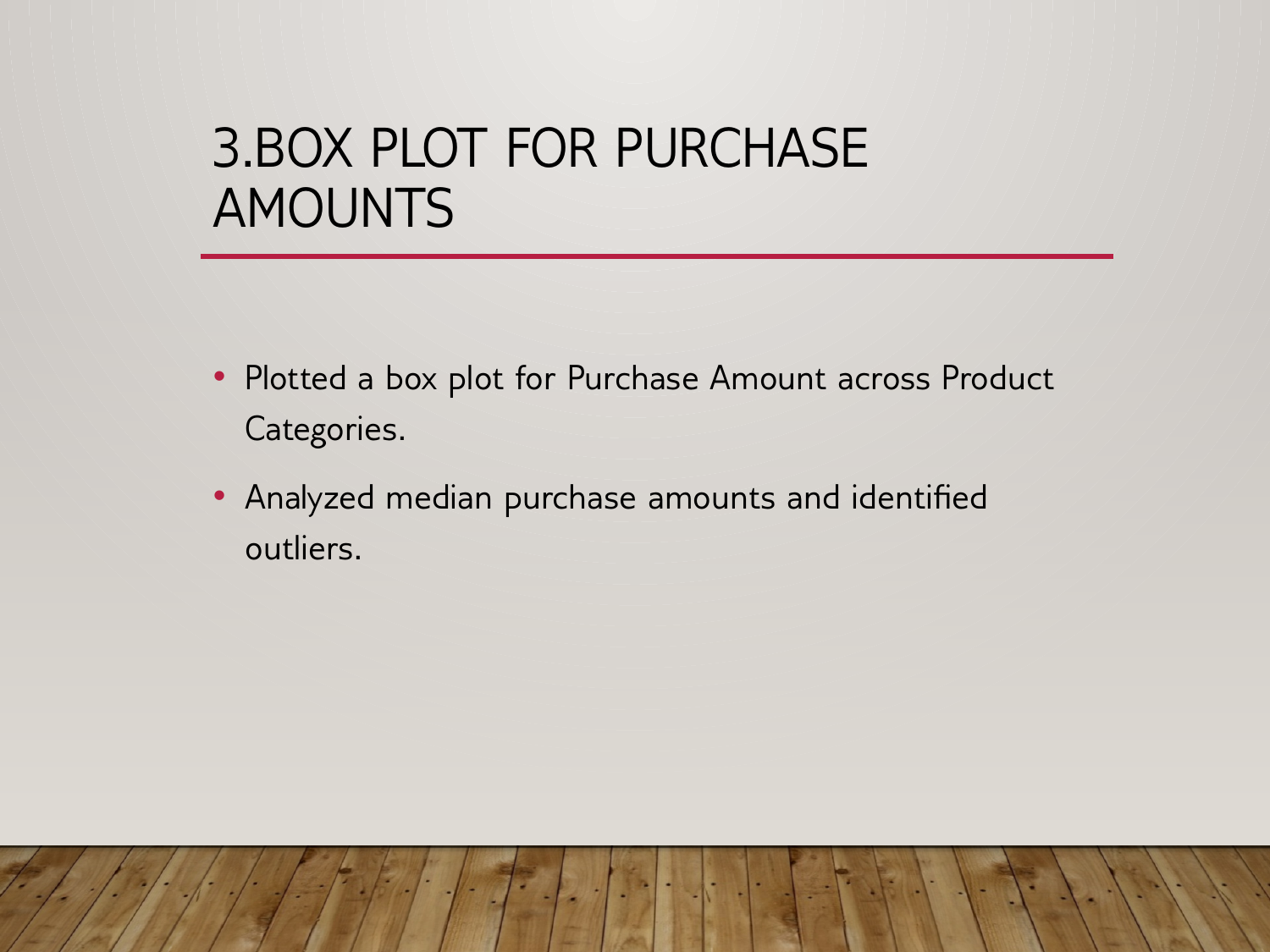

# 3.Box Plot for Purchase Amounts

Plotted a box plot for Purchase Amount across Product Categories.
Analyzed median purchase amounts and identified outliers.